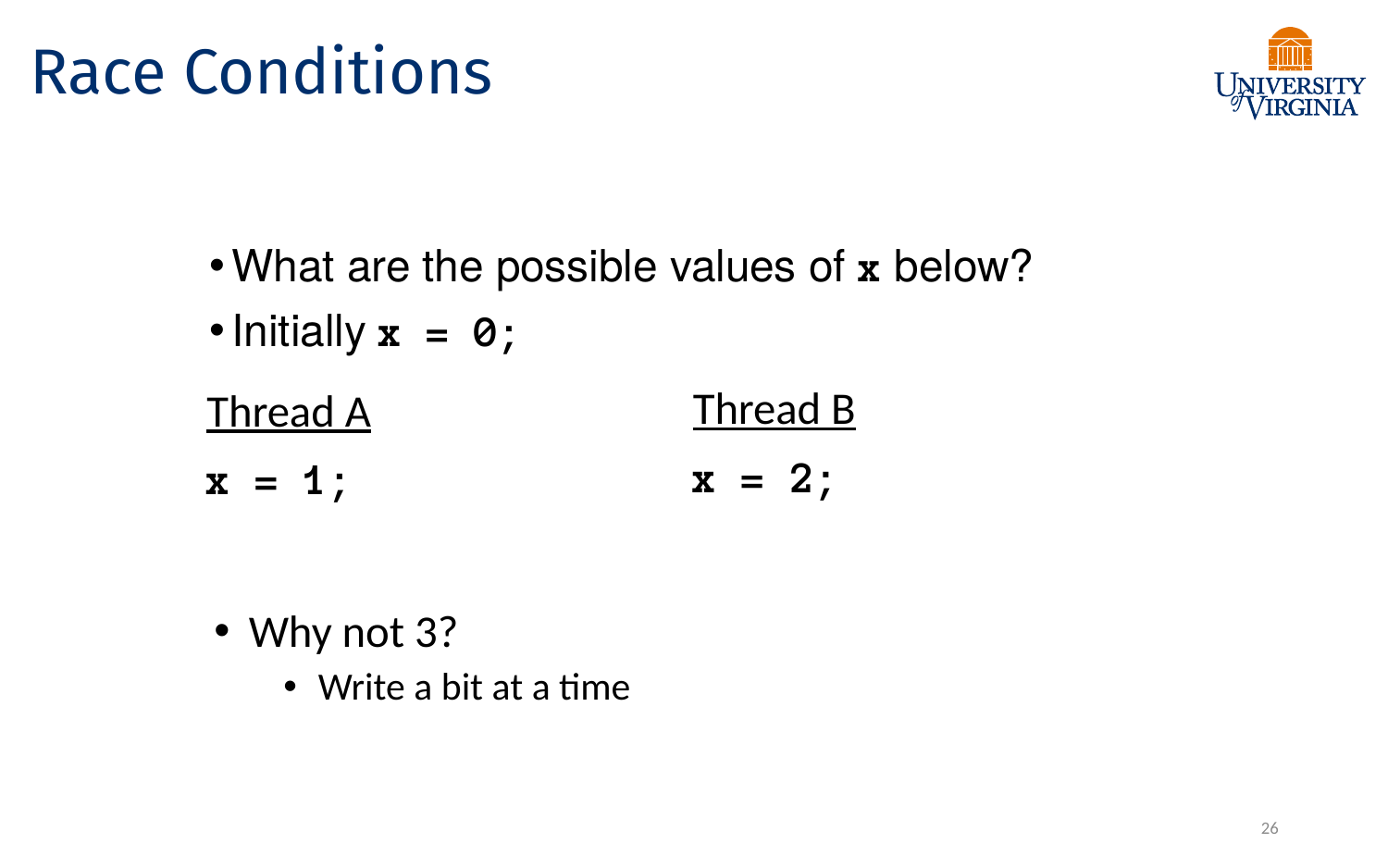

# Race Conditions
What are the possible values of x below?
Initially x = 0;

Thread B
x = 2;

Thread A
x = 1;
Why not 3?
Write a bit at a time
26